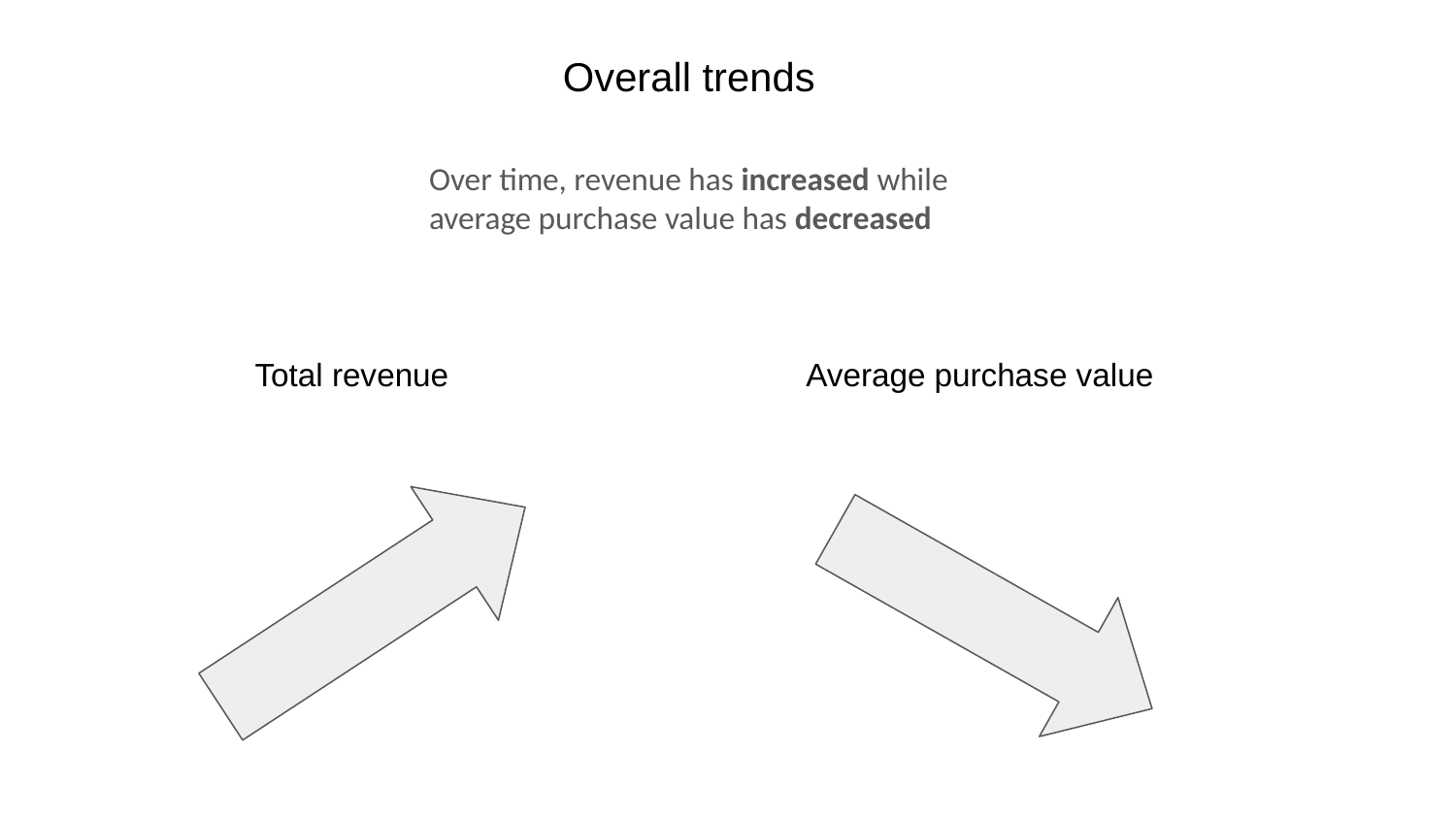

Overall trends
Over time, revenue has increased while average purchase value has decreased
Average purchase value
Total revenue